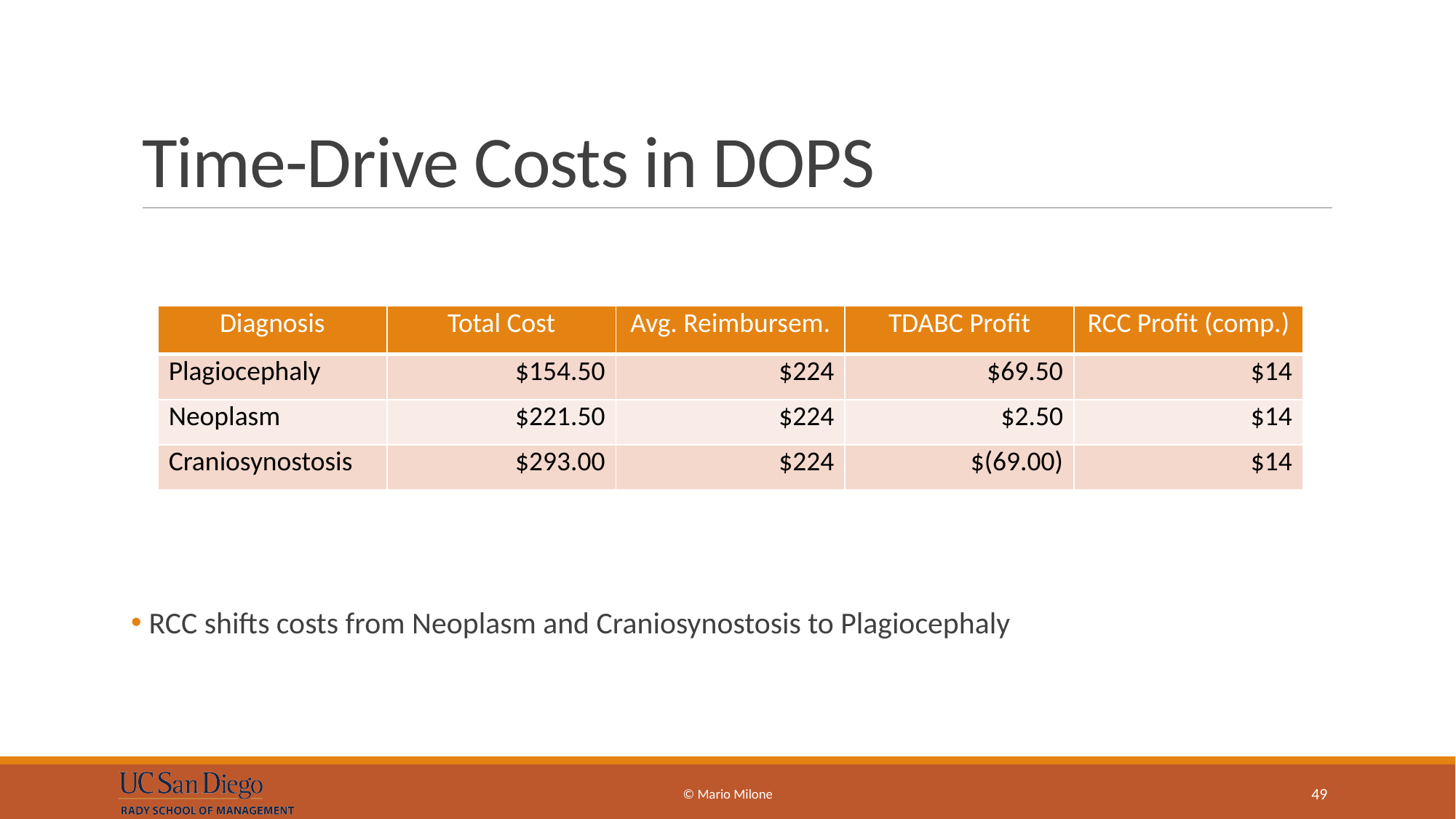

# Time-Drive Costs in DOPS

 RCC shifts costs from Neoplasm and Craniosynostosis to Plagiocephaly
| Diagnosis | Total Cost | Avg. Reimbursem. | TDABC Profit | RCC Profit (comp.) |
| --- | --- | --- | --- | --- |
| Plagiocephaly | $154.50 | $224 | $69.50 | $14 |
| Neoplasm | $221.50 | $224 | $2.50 | $14 |
| Craniosynostosis | $293.00 | $224 | $(69.00) | $14 |
© Mario Milone
49